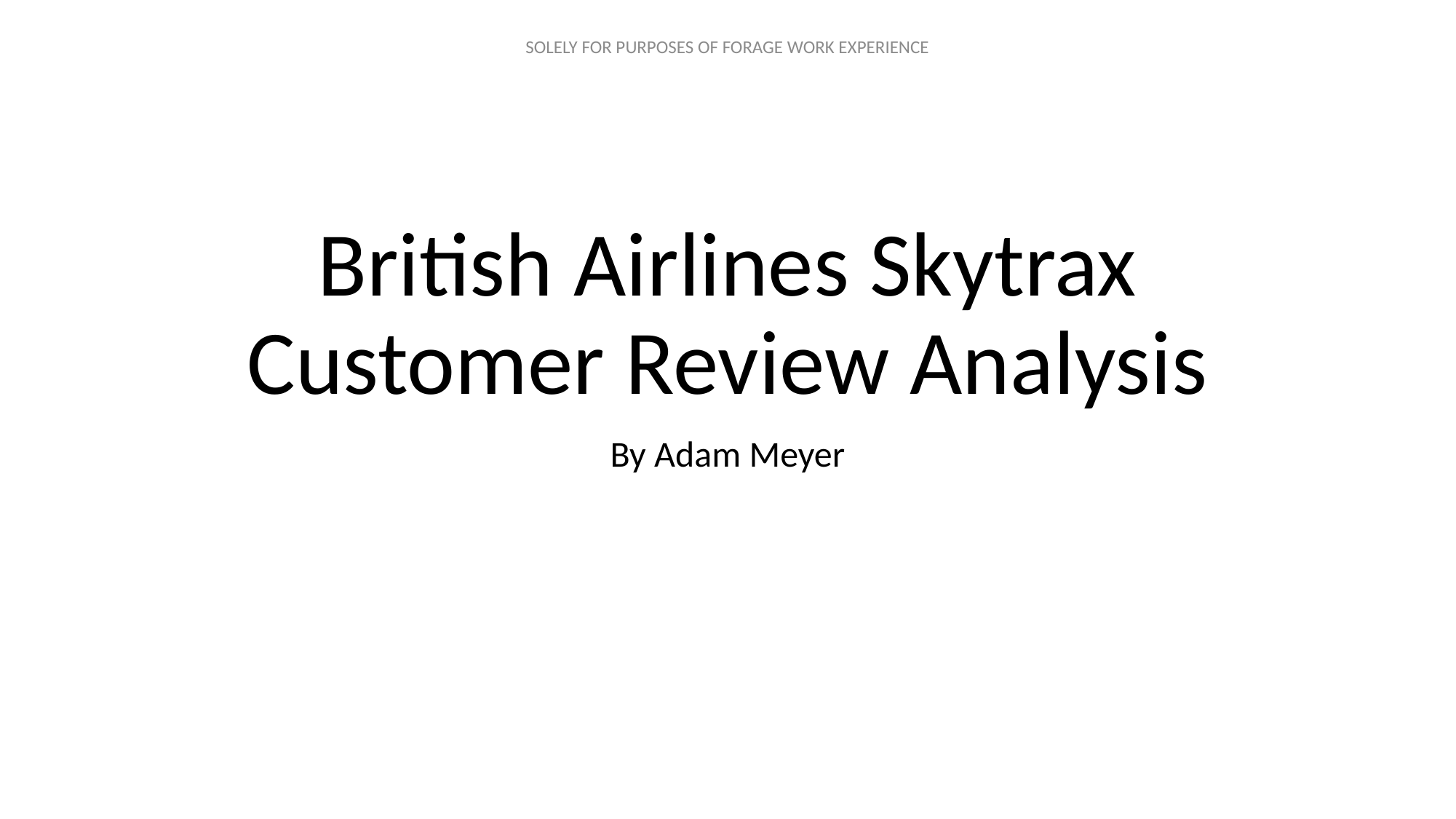

# British Airlines Skytrax Customer Review Analysis
By Adam Meyer